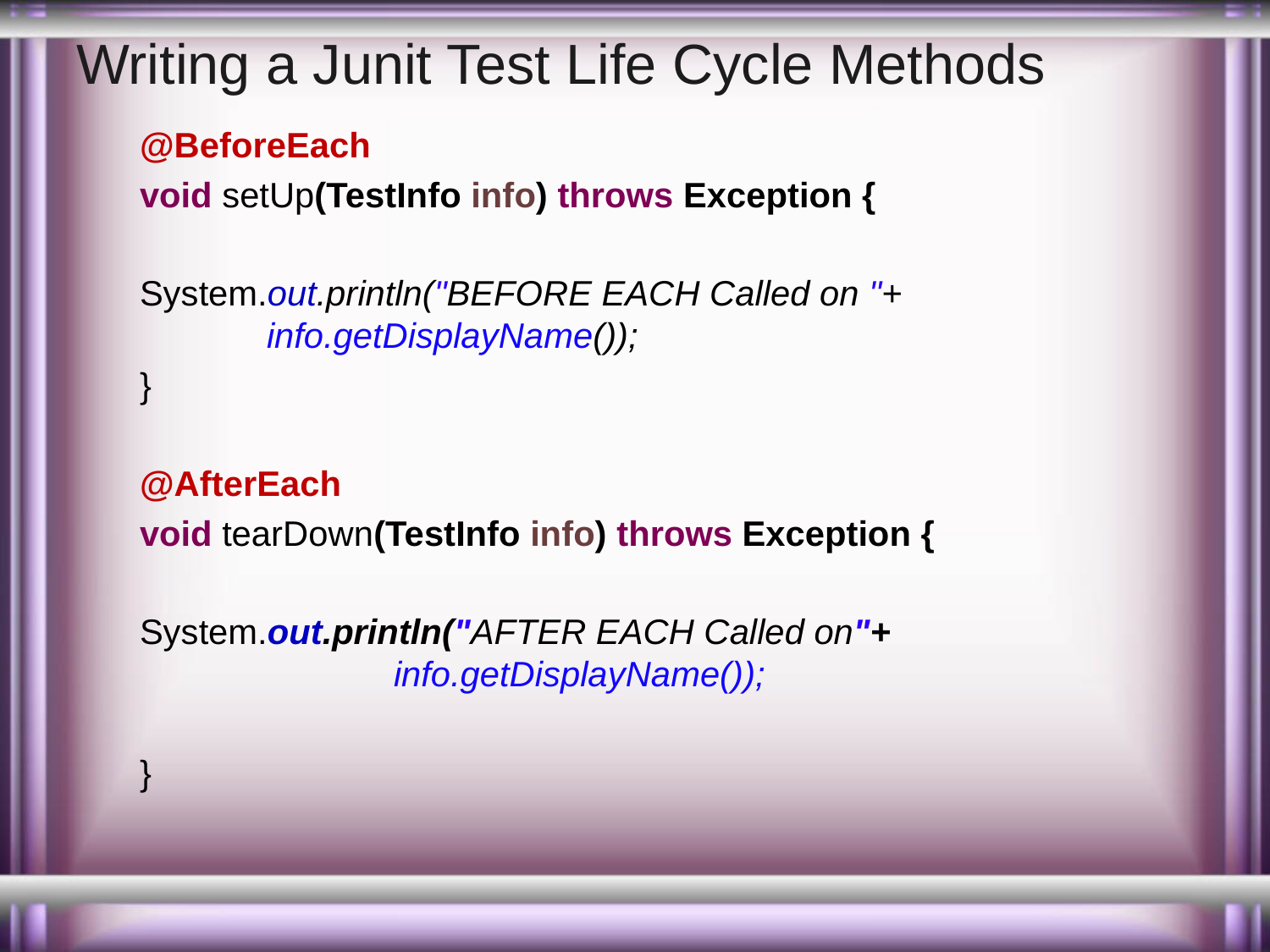

# Writing a Junit Test Life Cycle Methods
@BeforeEach
void setUp(TestInfo info) throws Exception {

System.out.println("BEFORE EACH Called on "+          			info.getDisplayName());
}

@AfterEach
void tearDown(TestInfo info) throws Exception {

System.out.println("AFTER EACH Called on"+                        			info.getDisplayName());

}